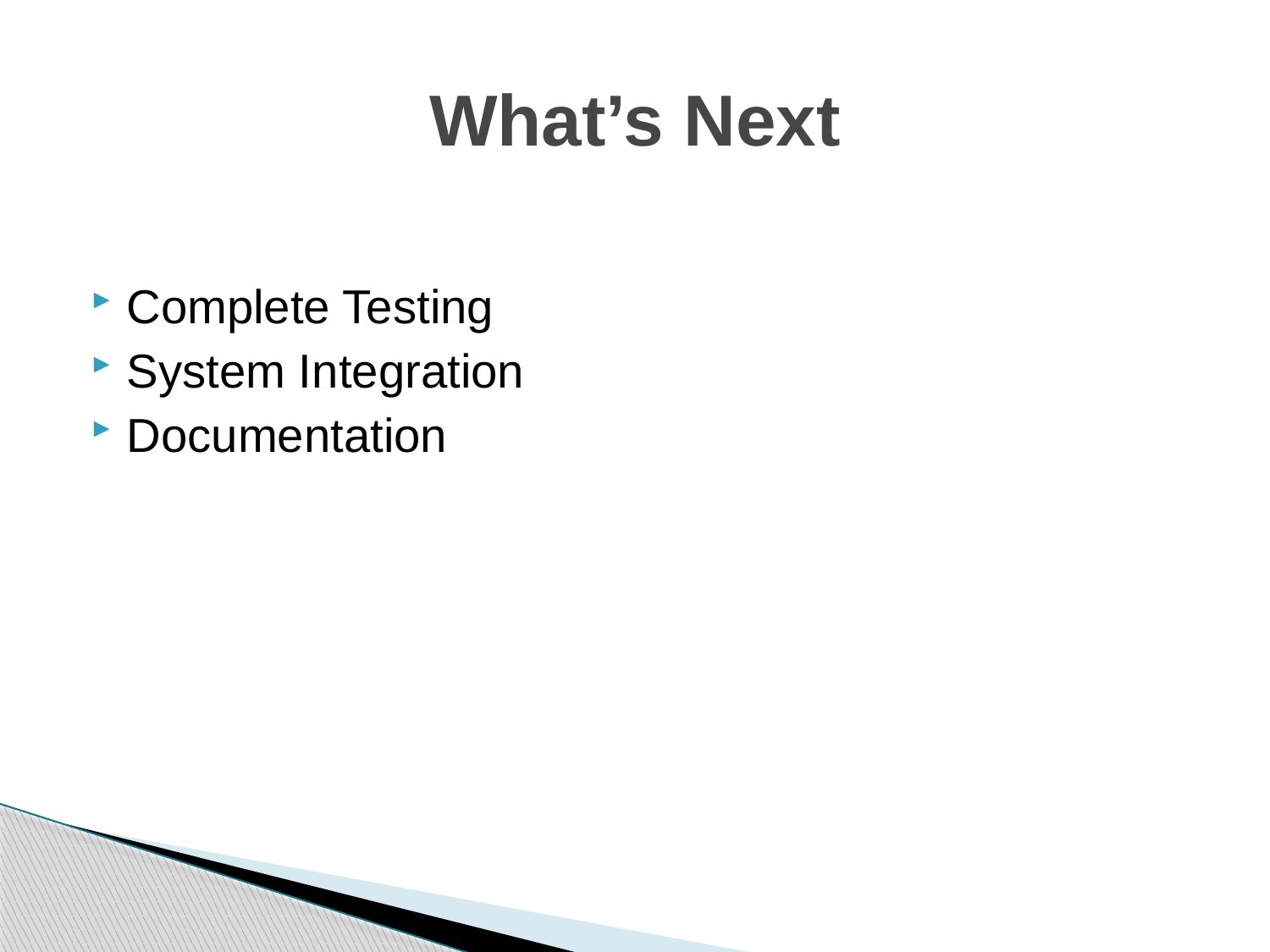

# What’s Next

Complete Testing
System Integration
Documentation